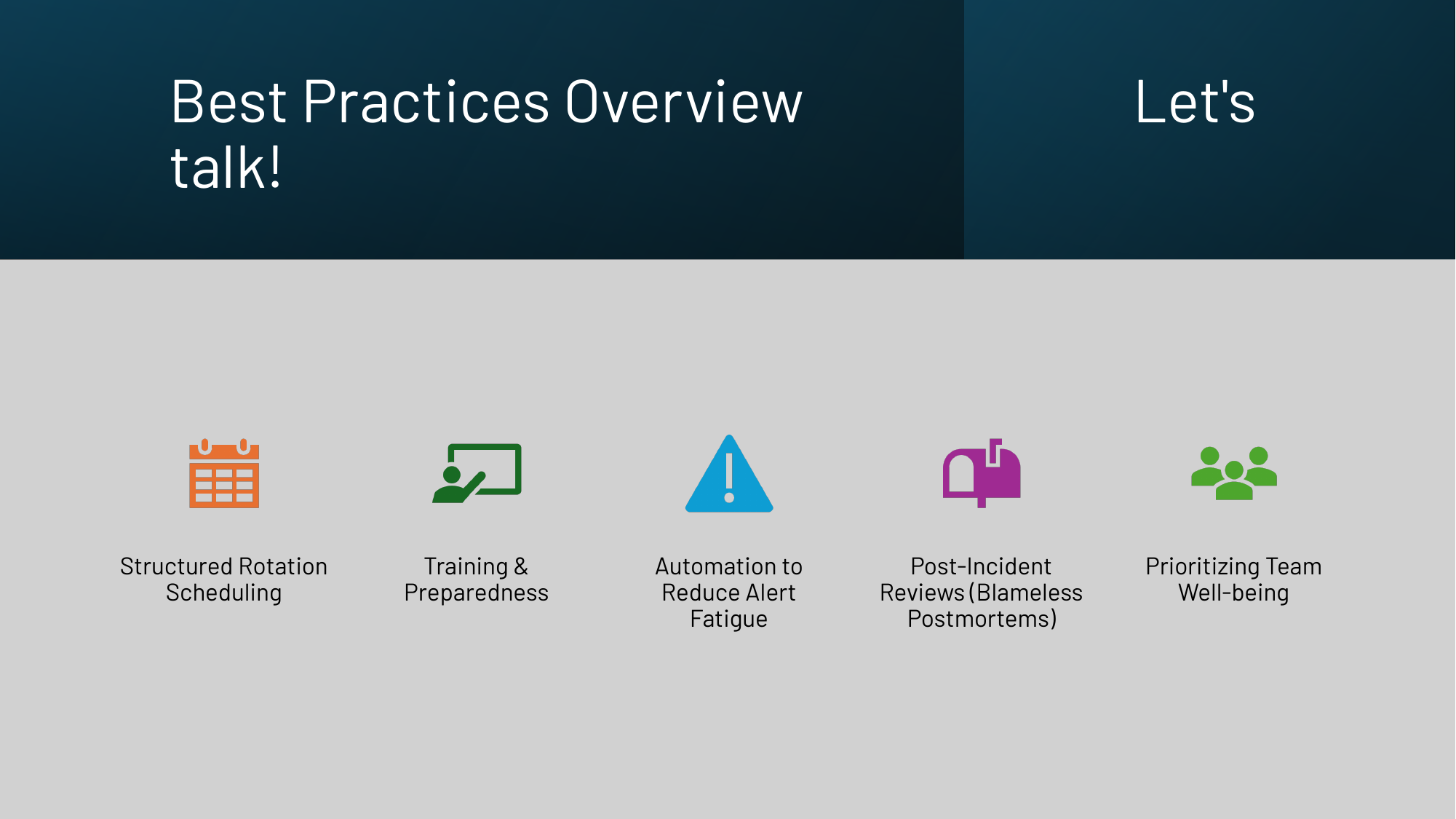

# Best Practices Overview                           Let's talk!
Structured Rotation Scheduling
Training & Preparedness
Automation to Reduce Alert Fatigue
Post-Incident Reviews (Blameless Postmortems)
Prioritizing Team Well-being